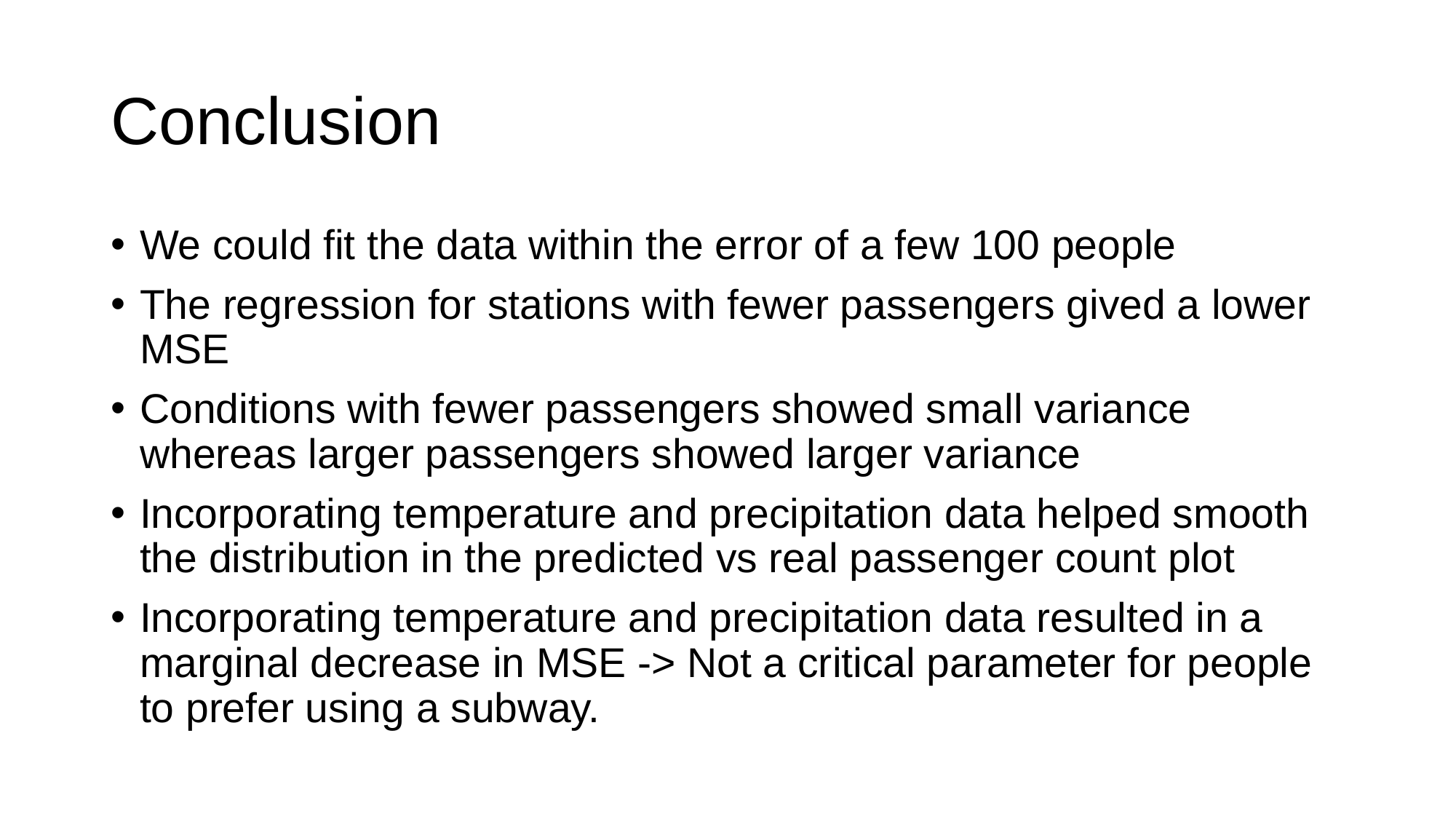

# Conclusion
We could fit the data within the error of a few 100 people
The regression for stations with fewer passengers gived a lower MSE
Conditions with fewer passengers showed small variance whereas larger passengers showed larger variance
Incorporating temperature and precipitation data helped smooth the distribution in the predicted vs real passenger count plot
Incorporating temperature and precipitation data resulted in a marginal decrease in MSE -> Not a critical parameter for people to prefer using a subway.